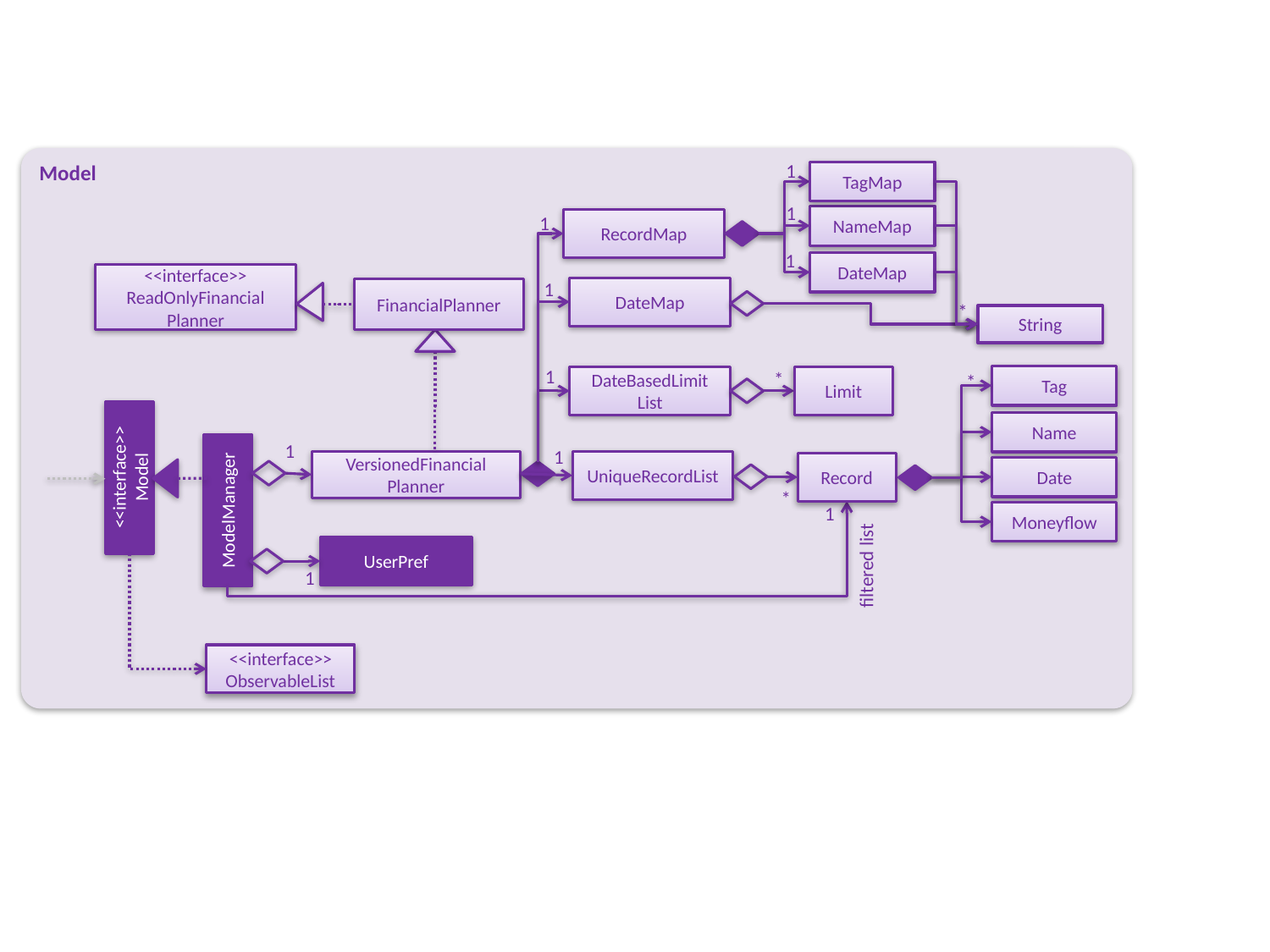

Model
1
TagMap
1
NameMap
RecordMap
1

1
DateMap
<<interface>>
ReadOnlyFinancial
Planner
1
DateMap
FinancialPlanner

*
String

1
Tag
*
Limit
DateBasedLimit
List
*

Name
1
1
VersionedFinancial
Planner
UniqueRecordList
Record
<<interface>>
Model
Date

ModelManager
*
1
Moneyflow
UserPref

filtered list
1
<<interface>>
ObservableList